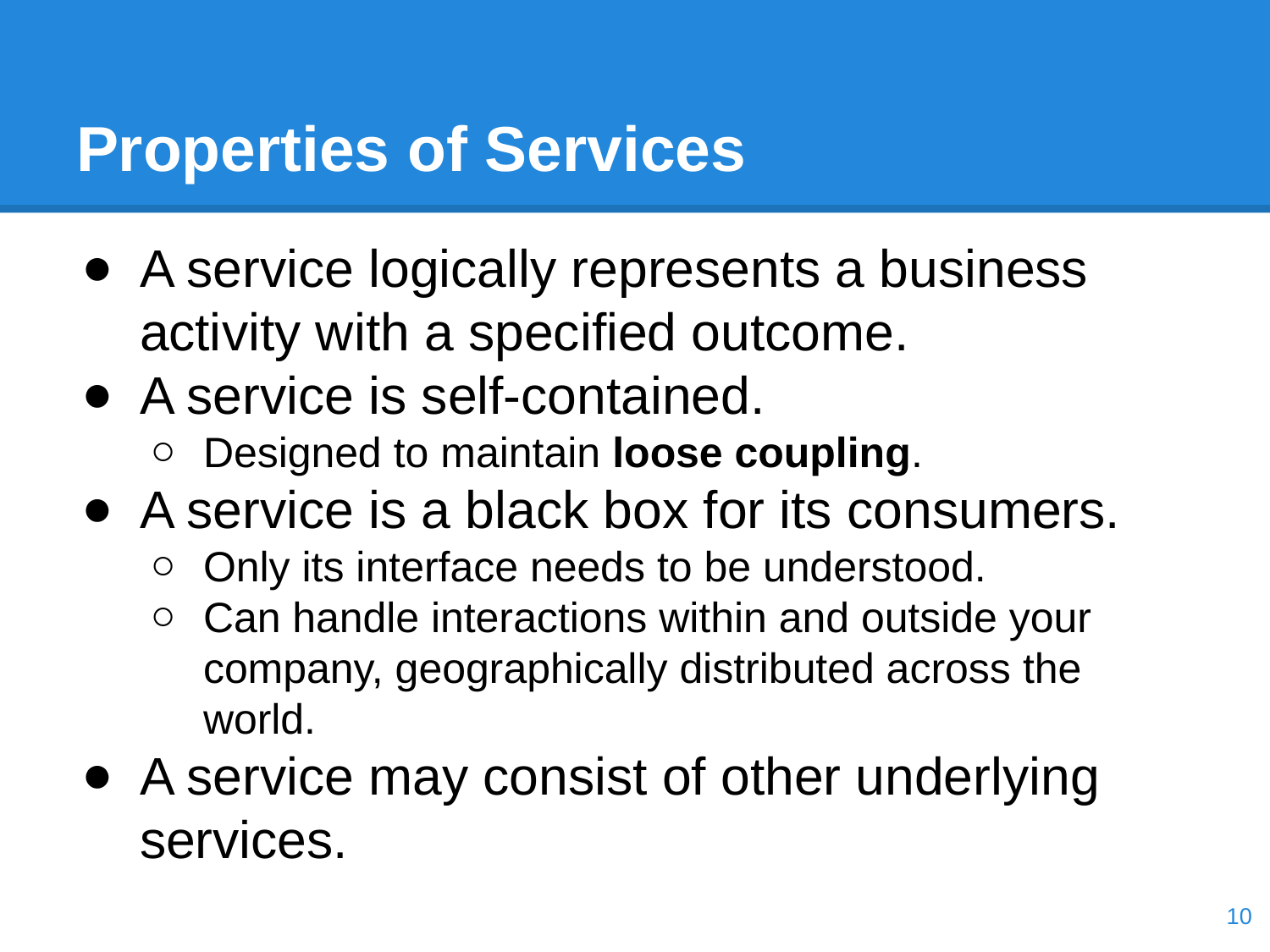

# Properties of Services
A service logically represents a business activity with a specified outcome.
A service is self-contained.
Designed to maintain loose coupling.
A service is a black box for its consumers.
Only its interface needs to be understood.
Can handle interactions within and outside your company, geographically distributed across the world.
A service may consist of other underlying services.
10